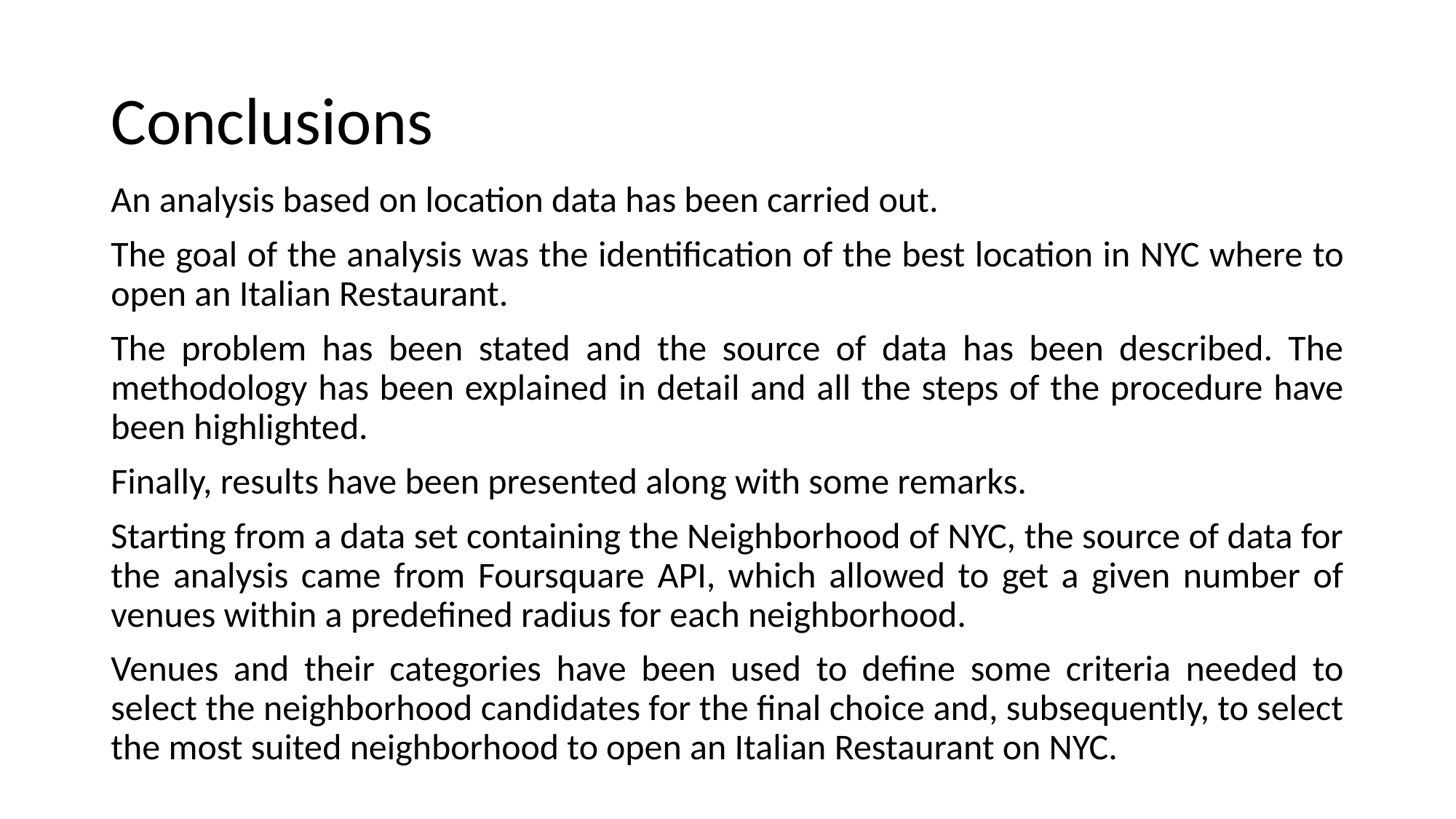

# Conclusions
An analysis based on location data has been carried out.
The goal of the analysis was the identification of the best location in NYC where to open an Italian Restaurant.
The problem has been stated and the source of data has been described. The methodology has been explained in detail and all the steps of the procedure have been highlighted.
Finally, results have been presented along with some remarks.
Starting from a data set containing the Neighborhood of NYC, the source of data for the analysis came from Foursquare API, which allowed to get a given number of venues within a predefined radius for each neighborhood.
Venues and their categories have been used to define some criteria needed to select the neighborhood candidates for the final choice and, subsequently, to select the most suited neighborhood to open an Italian Restaurant on NYC.